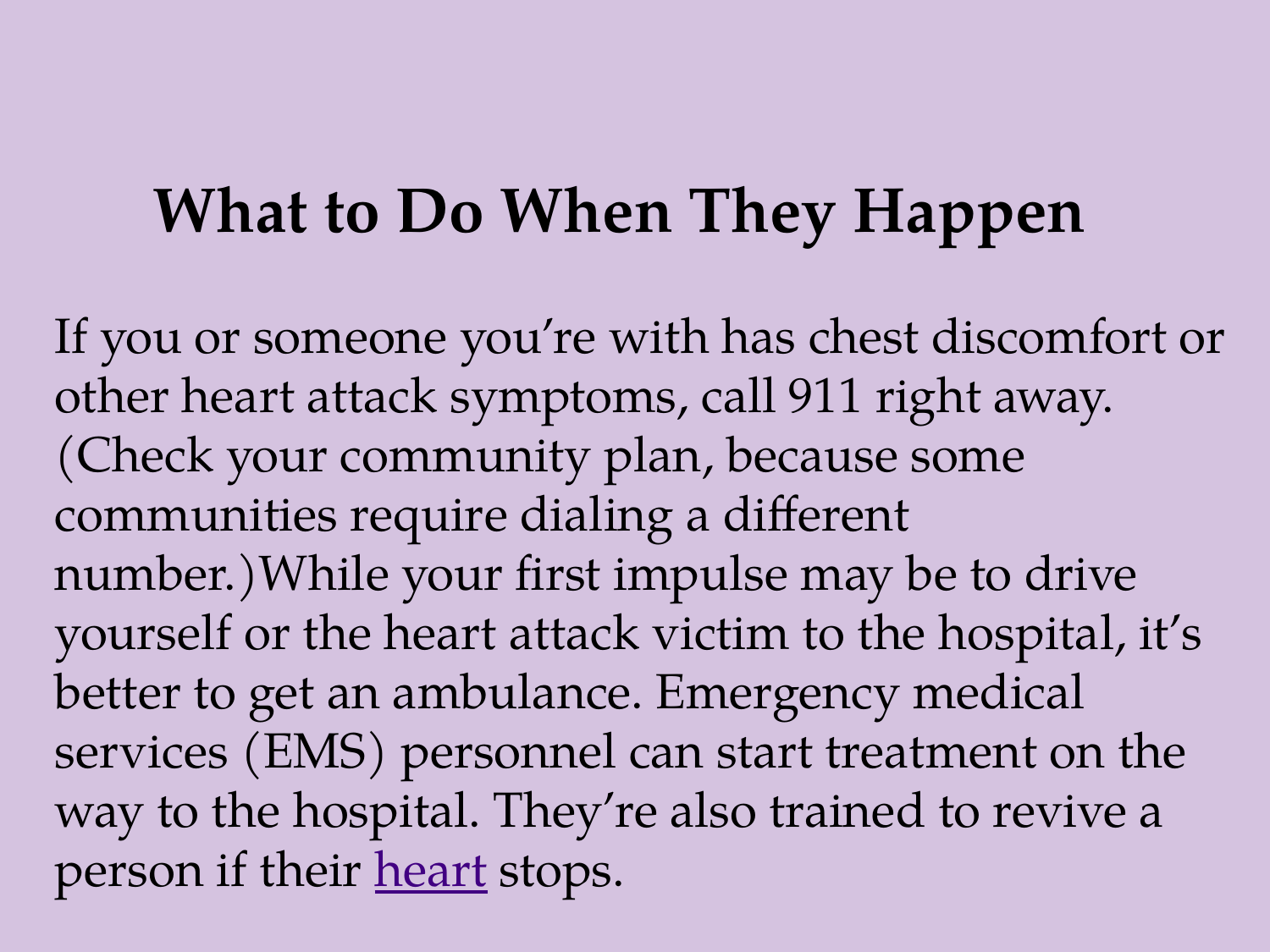

What to Do When They Happen

If you or someone you’re with has chest discomfort or other heart attack symptoms, call 911 right away. (Check your community plan, because some communities require dialing a different number.)While your first impulse may be to drive yourself or the heart attack victim to the hospital, it’s better to get an ambulance. Emergency medical services (EMS) personnel can start treatment on the way to the hospital. They’re also trained to revive a person if their heart stops.